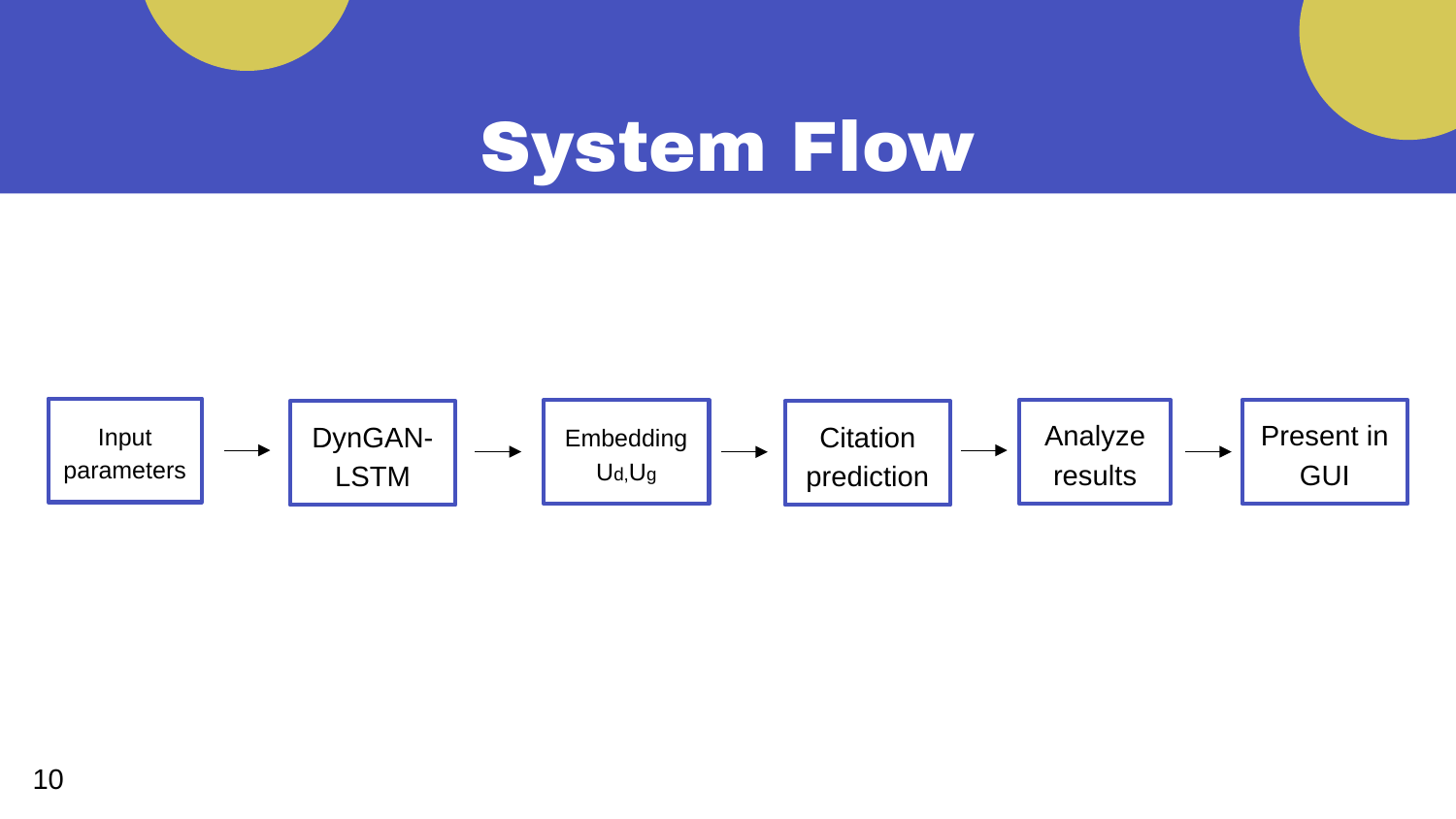

# System Flow
Input parameters
Analyze results
Present in GUI
Embedding Ud,Ug
DynGAN-LSTM
Citation prediction
10